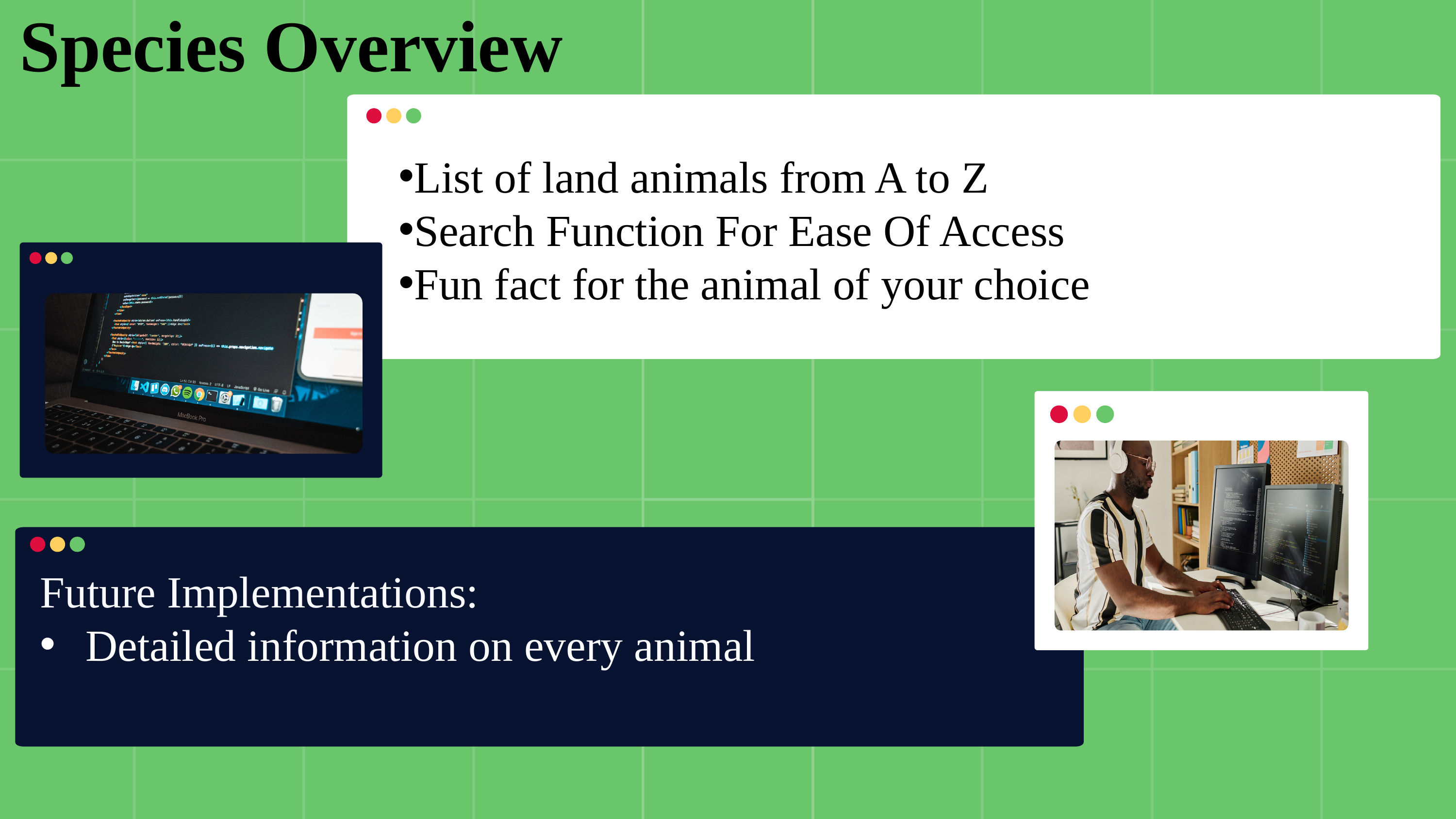

Species Overview

List of land animals from A to Z
Search Function For Ease Of Access
Fun fact for the animal of your choice

Future Implementations:
Detailed information on every animal